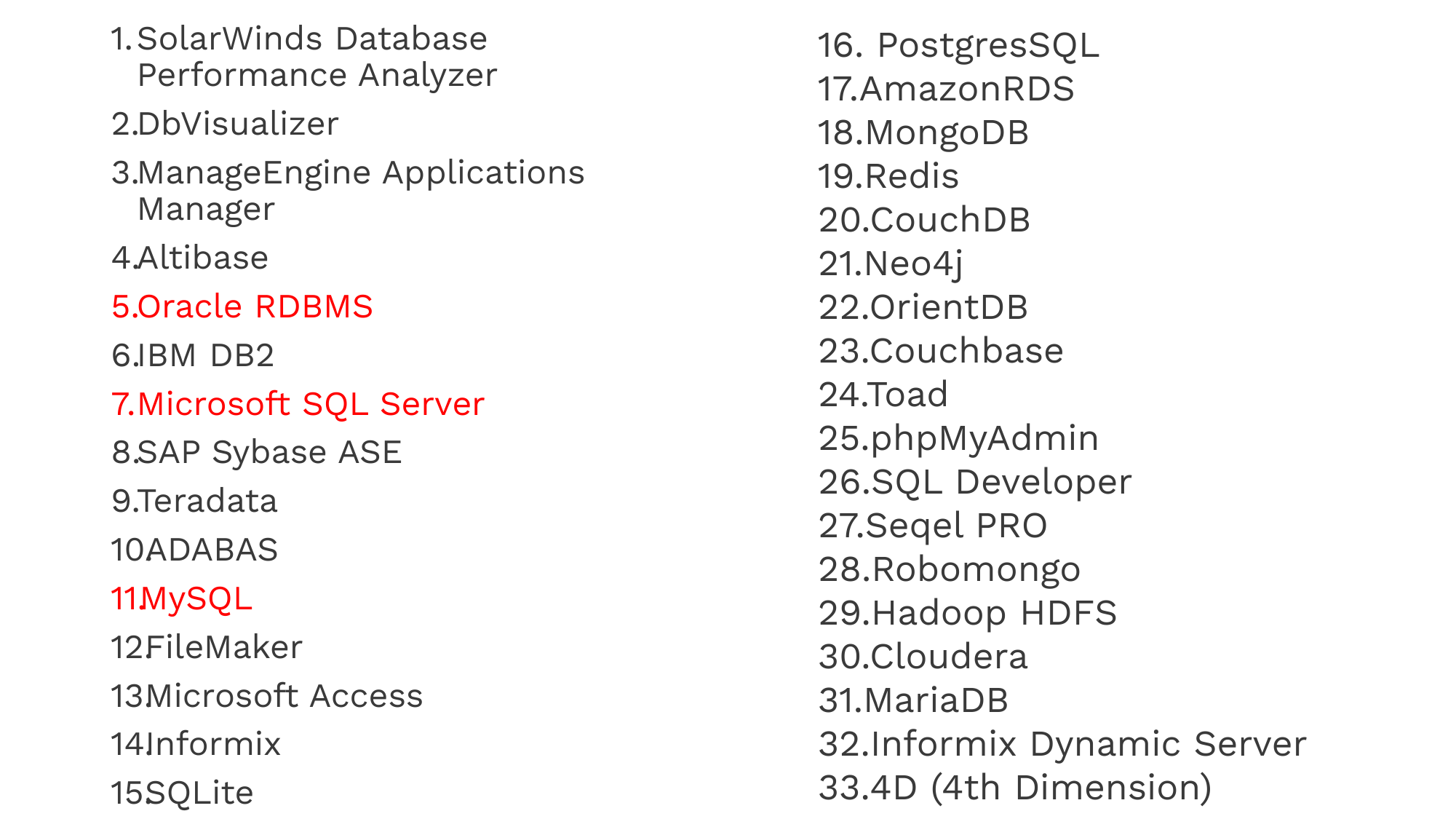

SolarWinds Database Performance Analyzer
DbVisualizer
ManageEngine Applications Manager
Altibase
Oracle RDBMS
IBM DB2
Microsoft SQL Server
SAP Sybase ASE
Teradata
ADABAS
MySQL
FileMaker
Microsoft Access
Informix
SQLite
16. PostgresSQL
17.AmazonRDS
18.MongoDB
19.Redis
20.CouchDB
21.Neo4j
22.OrientDB
23.Couchbase
24.Toad
25.phpMyAdmin
26.SQL Developer
27.Seqel PRO
28.Robomongo
29.Hadoop HDFS
30.Cloudera
31.MariaDB
32.Informix Dynamic Server
33.4D (4th Dimension)